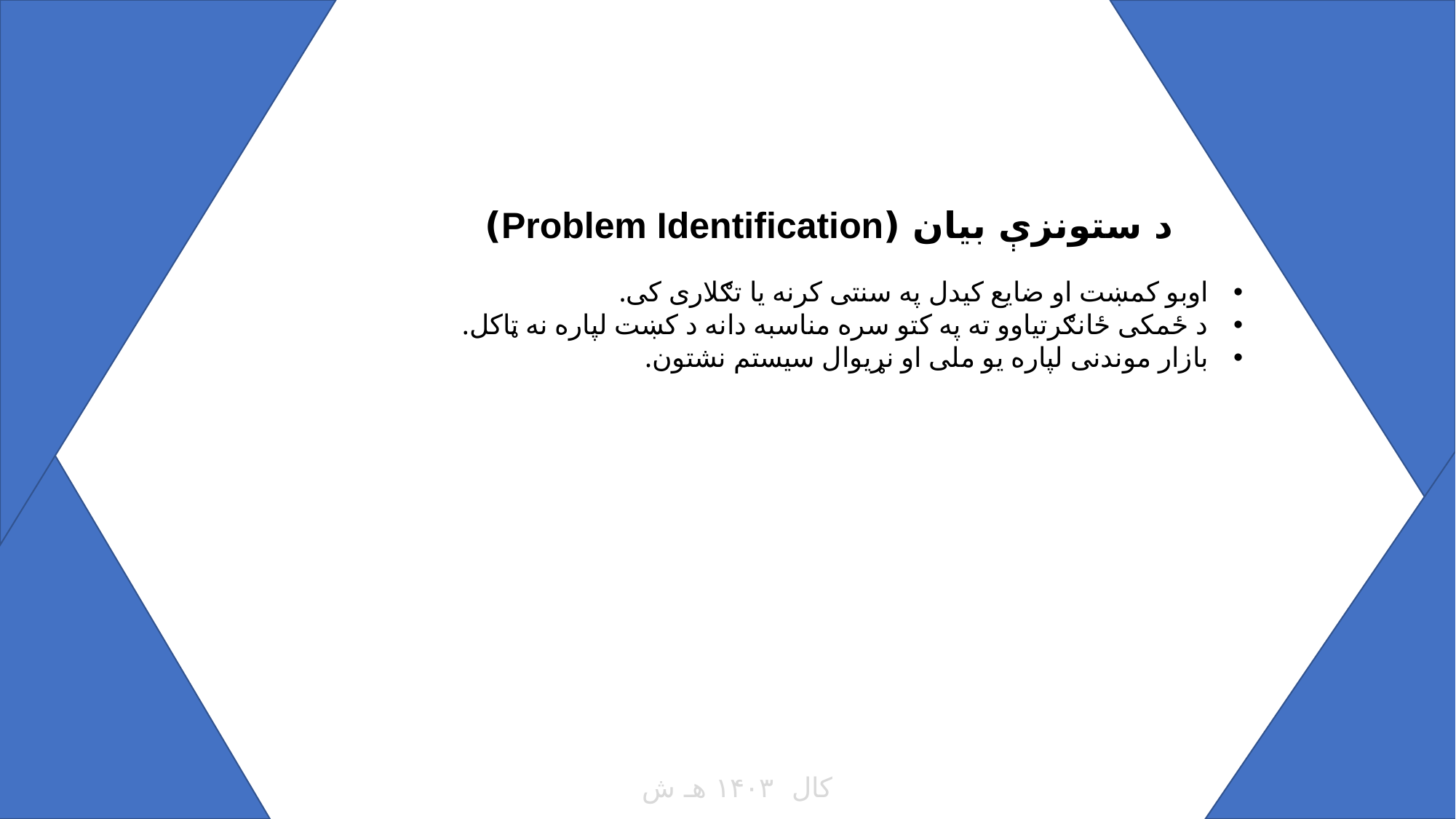

د ستونزې بیان (Problem Identification)
اوبو کمښت او ضایع کیدل په سنتی کرنه یا تګلاری کی.
د ځمکی ځانګرتیاوو ته په کتو سره مناسبه دانه د کښت لپاره نه ټاکل.
بازار موندنی لپاره یو ملی او نړیوال سیستم نشتون.

کال  ۱۴۰۳ هـ ش